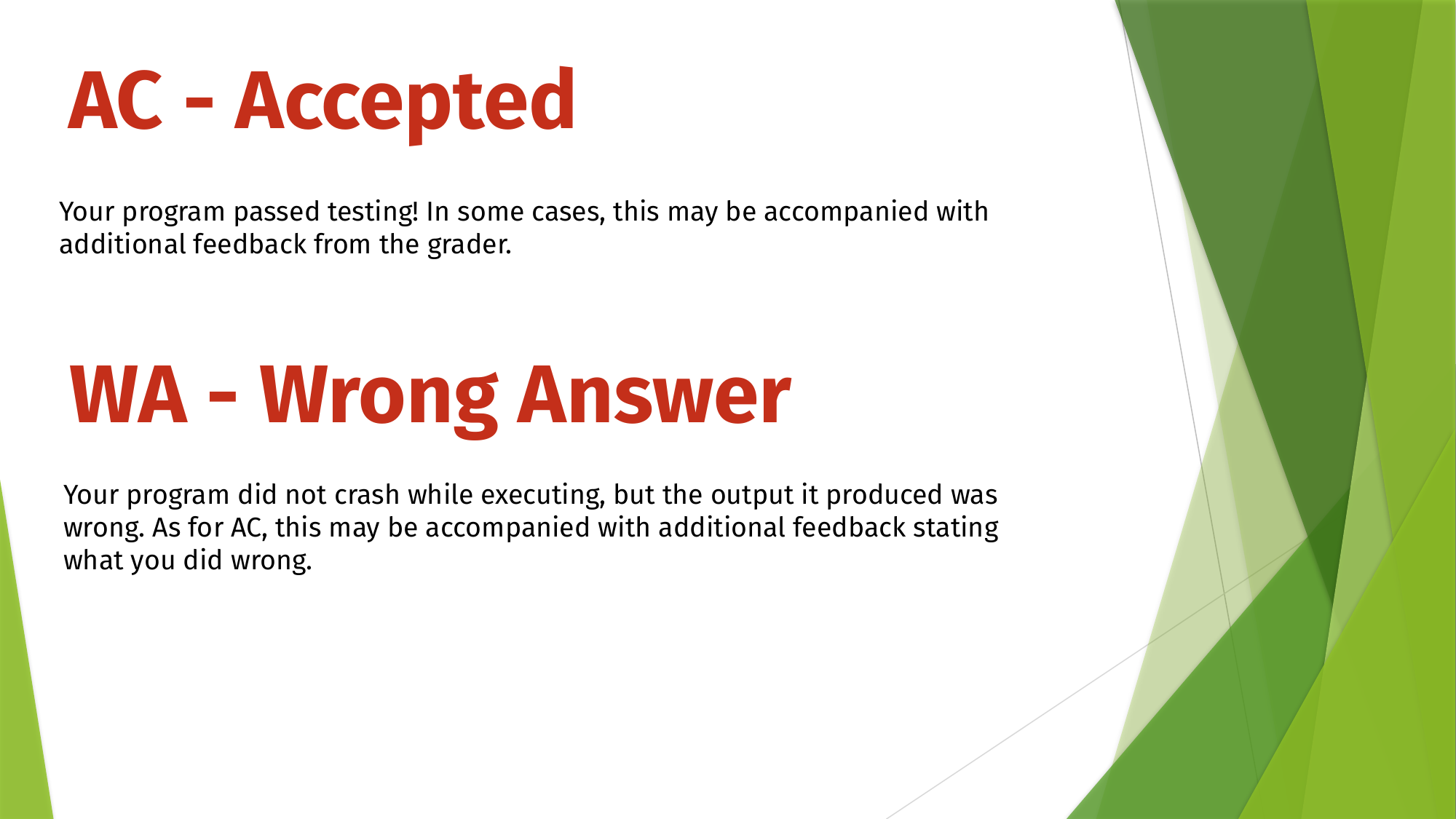

AC - Accepted
Your program passed testing! In some cases, this may be accompanied with additional feedback from the grader.

WA - Wrong Answer
Your program did not crash while executing, but the output it produced was wrong. As for AC, this may be accompanied with additional feedback stating what you did wrong.